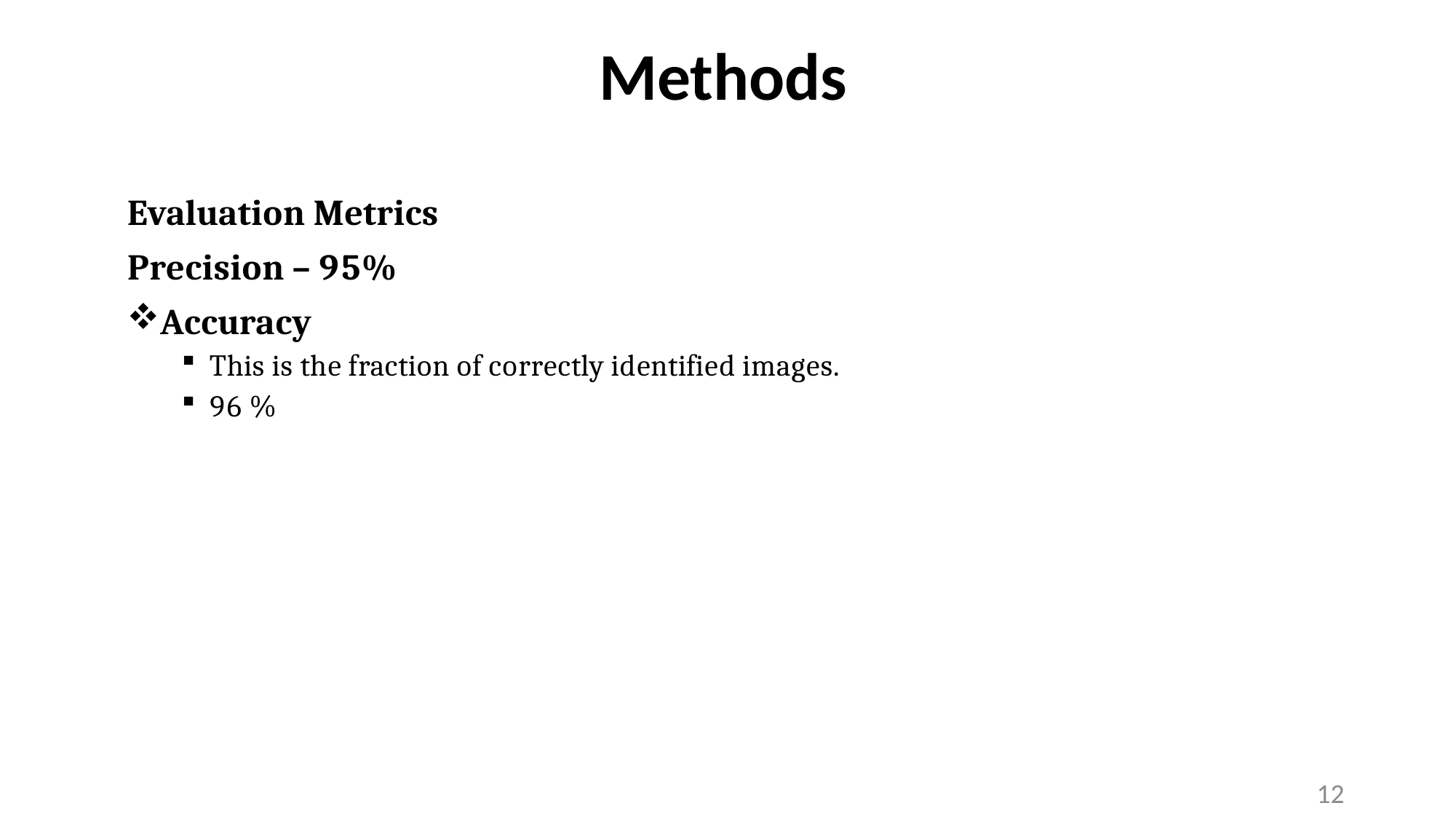

Methods
Evaluation Metrics
Precision – 95%
Accuracy
This is the fraction of correctly identified images.
96 %

12